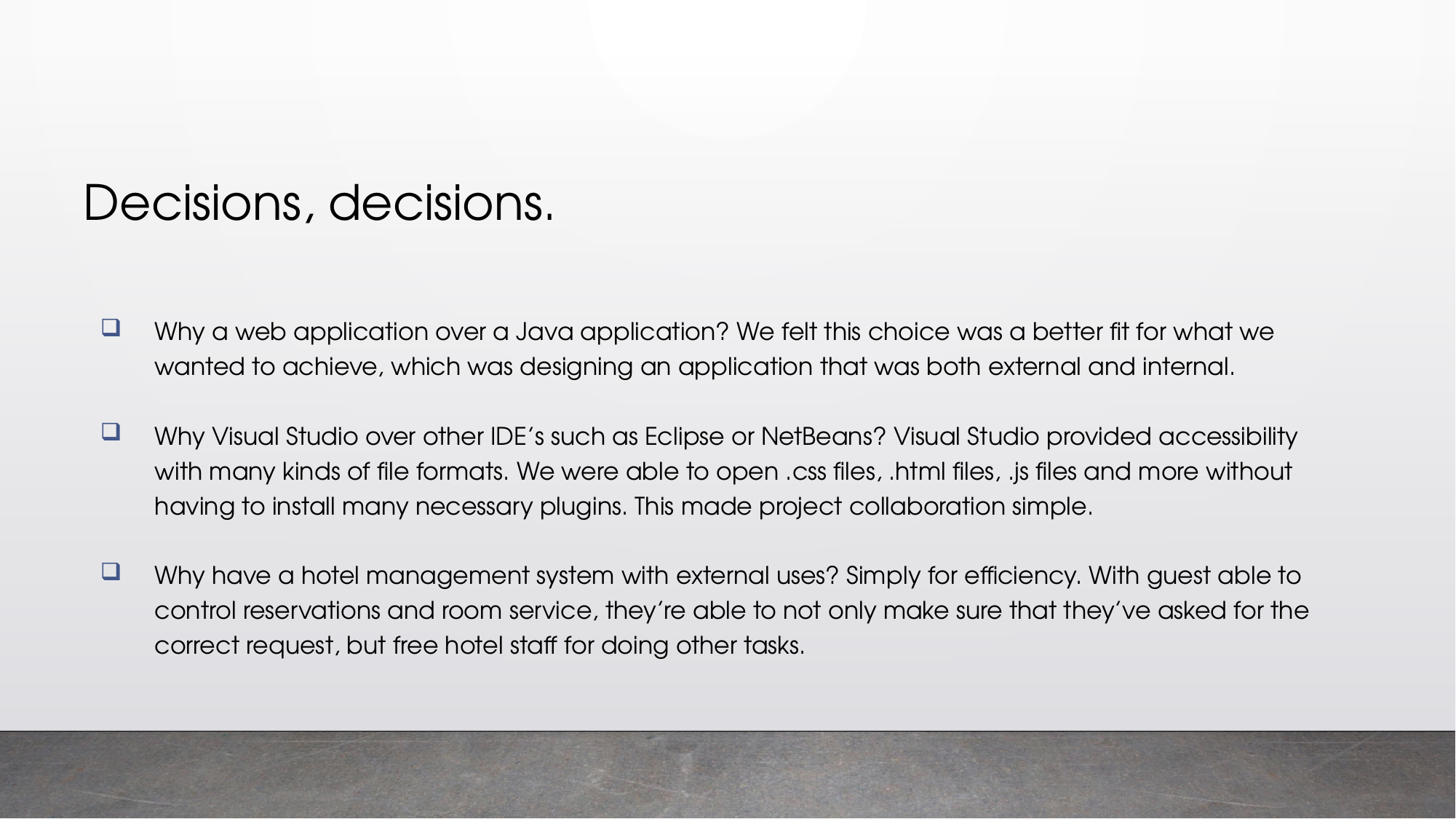

# Decisions, decisions.
Why a web application over a Java application? We felt this choice was a better fit for what we wanted to achieve, which was designing an application that was both external and internal.

Why Visual Studio over other IDE’s such as Eclipse or NetBeans? Visual Studio provided accessibility with many kinds of file formats. We were able to open .css files, .html files, .js files and more without having to install many necessary plugins. This made project collaboration simple.

Why have a hotel management system with external uses? Simply for efficiency. With guest able to control reservations and room service, they’re able to not only make sure that they’ve asked for the correct request, but free hotel staff for doing other tasks.